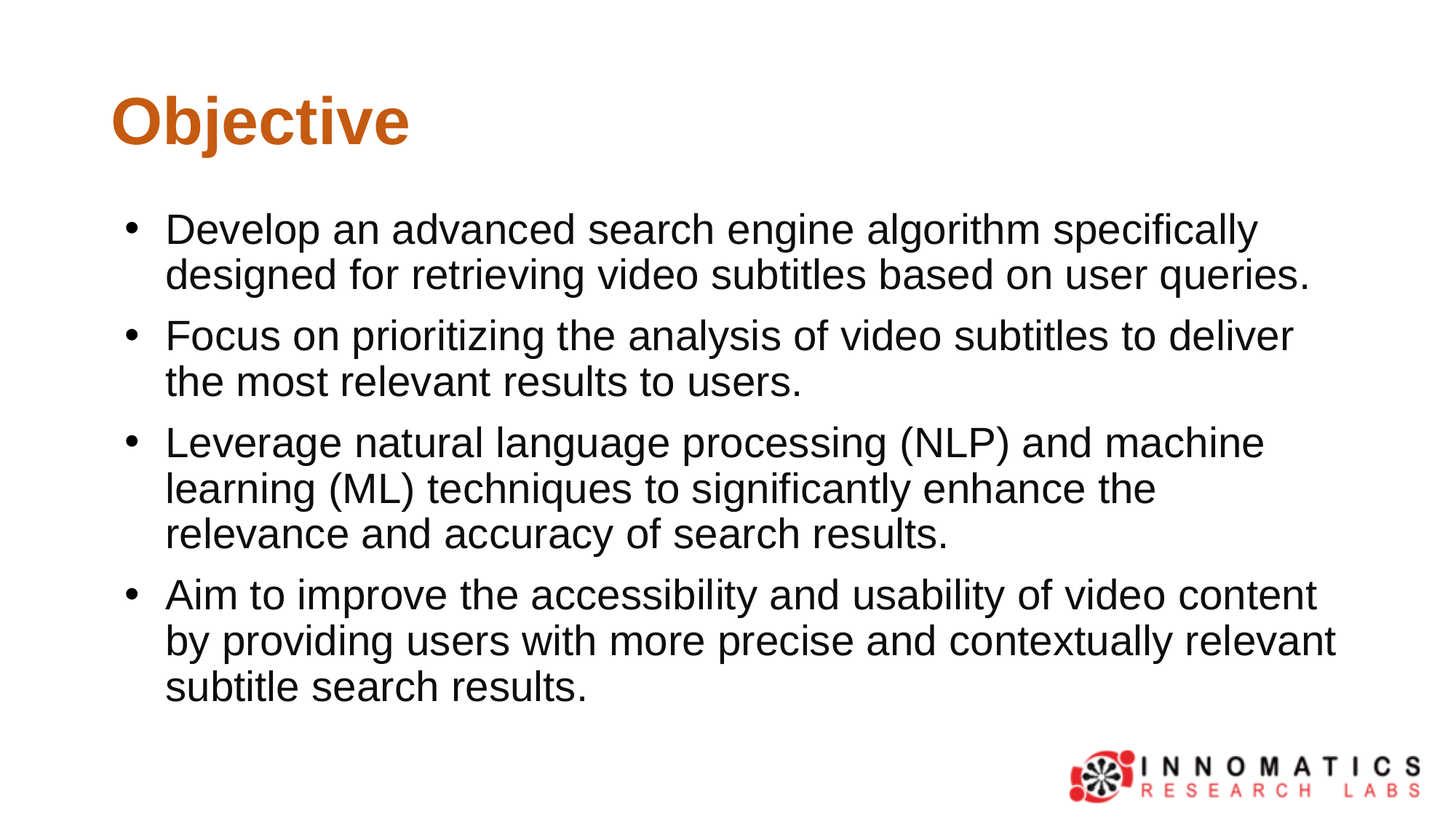

# Objective
Develop an advanced search engine algorithm specifically designed for retrieving video subtitles based on user queries.
Focus on prioritizing the analysis of video subtitles to deliver the most relevant results to users.
Leverage natural language processing (NLP) and machine learning (ML) techniques to significantly enhance the relevance and accuracy of search results.
Aim to improve the accessibility and usability of video content by providing users with more precise and contextually relevant subtitle search results.